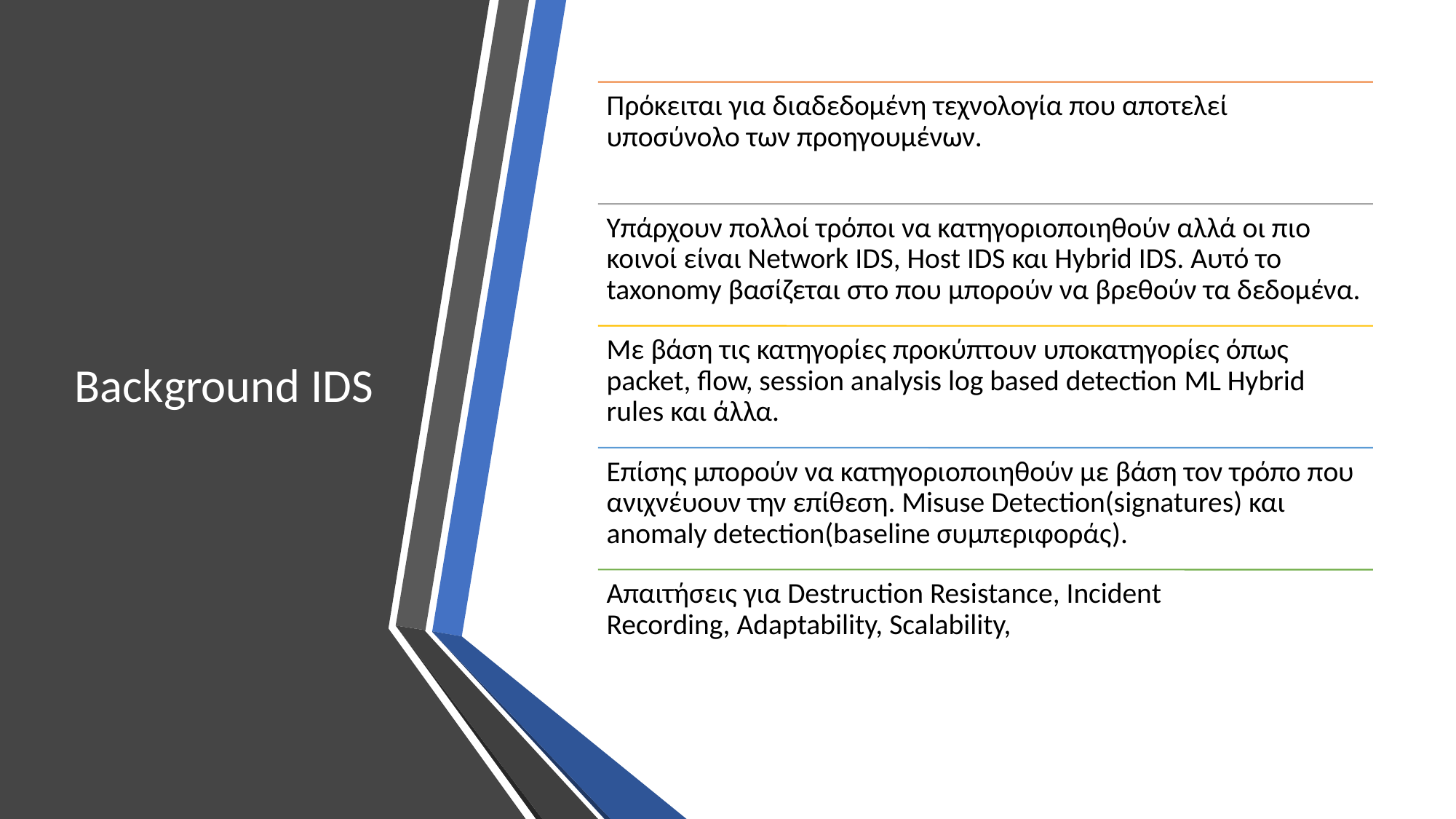

# Background IDS
Πρόκειται για διαδεδομένη τεχνολογία που αποτελεί υποσύνολο των προηγουμένων.
Υπάρχουν πολλοί τρόποι να κατηγοριοποιηθούν αλλά οι πιο κοινοί είναι Network IDS, Host IDS και Hybrid IDS. Αυτό το taxonomy βασίζεται στο που μπορούν να βρεθούν τα δεδομένα.
Με βάση τις κατηγορίες προκύπτουν υποκατηγορίες όπως packet, flow, session analysis log based detection ML Hybrid rules και άλλα.
Επίσης μπορούν να κατηγοριοποιηθούν με βάση τον τρόπο που ανιχνέυουν την επίθεση. Misuse Detection(signatures) και anomaly detection(baseline συμπεριφοράς).
Απαιτήσεις για Destruction Resistance, Incident Recording, Adaptability, Scalability,